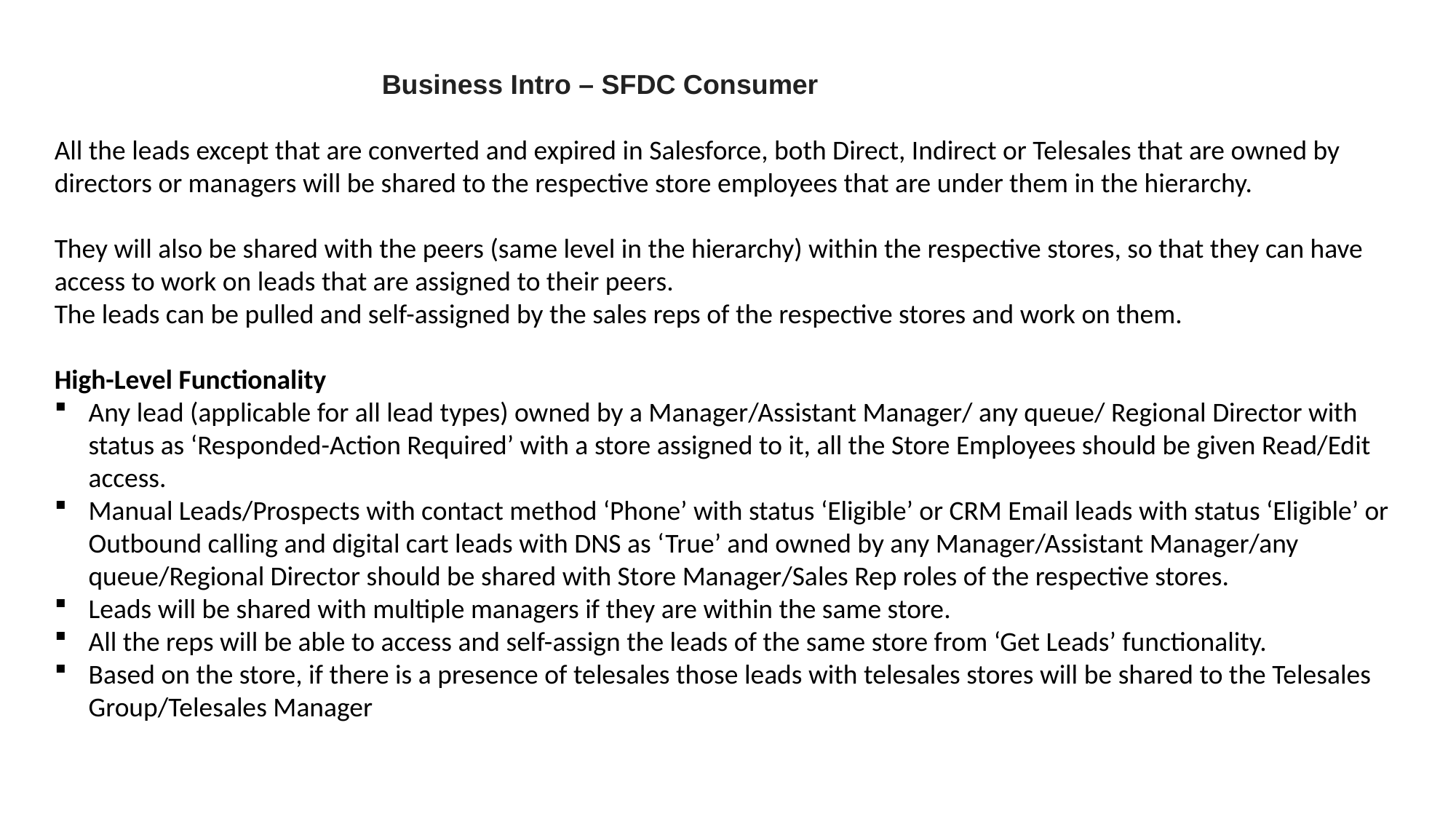

Business Intro – SFDC Consumer

All the leads except that are converted and expired in Salesforce, both Direct, Indirect or Telesales that are owned by directors or managers will be shared to the respective store employees that are under them in the hierarchy.

They will also be shared with the peers (same level in the hierarchy) within the respective stores, so that they can have access to work on leads that are assigned to their peers.
The leads can be pulled and self-assigned by the sales reps of the respective stores and work on them.

High-Level Functionality
Any lead (applicable for all lead types) owned by a Manager/Assistant Manager/ any queue/ Regional Director with status as ‘Responded-Action Required’ with a store assigned to it, all the Store Employees should be given Read/Edit access.
Manual Leads/Prospects with contact method ‘Phone’ with status ‘Eligible’ or CRM Email leads with status ‘Eligible’ or Outbound calling and digital cart leads with DNS as ‘True’ and owned by any Manager/Assistant Manager/any queue/Regional Director should be shared with Store Manager/Sales Rep roles of the respective stores.
Leads will be shared with multiple managers if they are within the same store.
All the reps will be able to access and self-assign the leads of the same store from ‘Get Leads’ functionality.
Based on the store, if there is a presence of telesales those leads with telesales stores will be shared to the Telesales Group/Telesales Manager